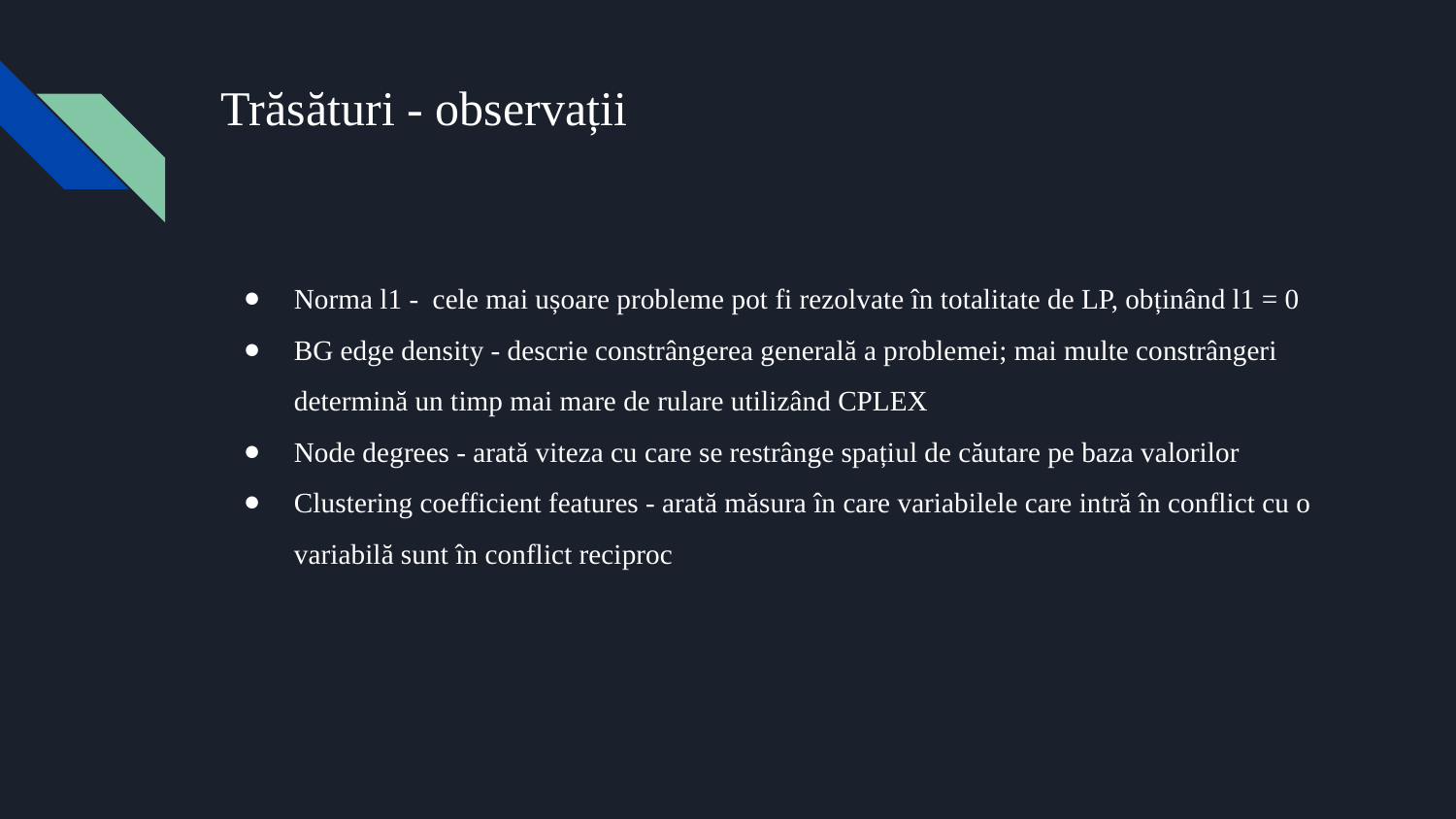

# Trăsături - observații
Norma l1 -  cele mai ușoare probleme pot fi rezolvate în totalitate de LP, obținând l1 = 0
BG edge density - descrie constrângerea generală a problemei; mai multe constrângeri determină un timp mai mare de rulare utilizând CPLEX
Node degrees - arată viteza cu care se restrânge spațiul de căutare pe baza valorilor
Clustering coefficient features - arată măsura în care variabilele care intră în conflict cu o variabilă sunt în conflict reciproc